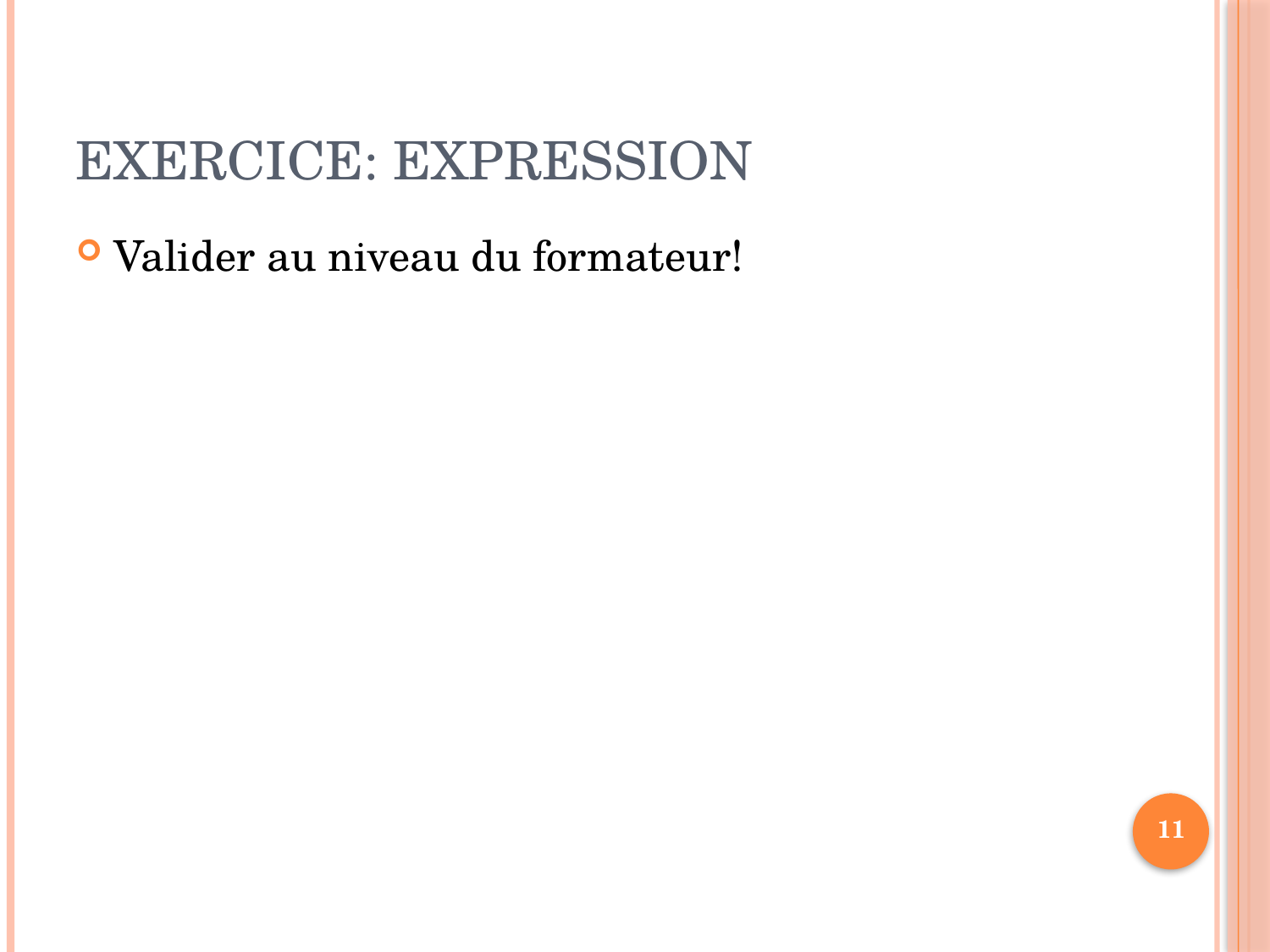

# Exercice: Expression
Valider au niveau du formateur!
11